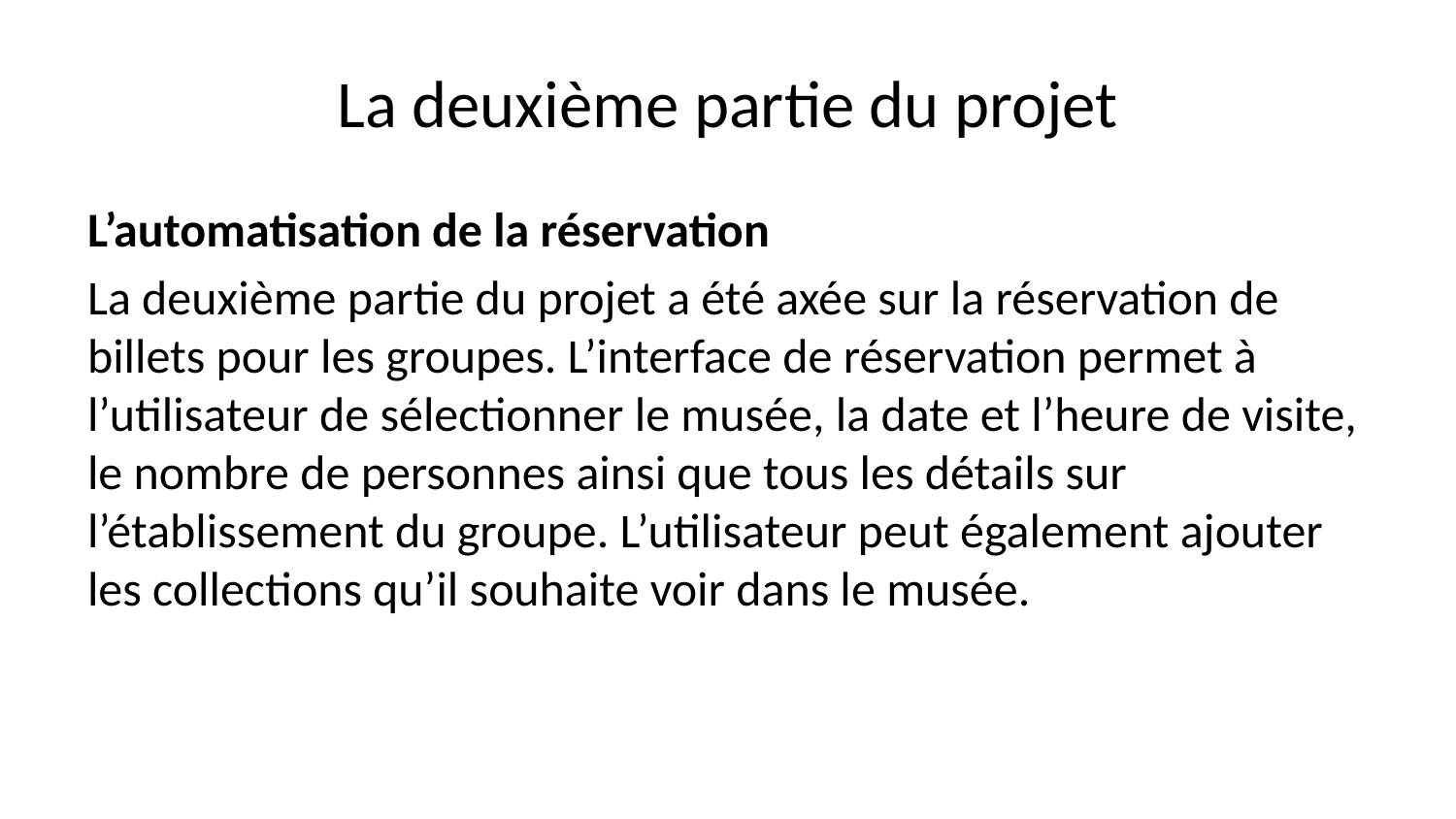

# La deuxième partie du projet
L’automatisation de la réservation
La deuxième partie du projet a été axée sur la réservation de billets pour les groupes. L’interface de réservation permet à l’utilisateur de sélectionner le musée, la date et l’heure de visite, le nombre de personnes ainsi que tous les détails sur l’établissement du groupe. L’utilisateur peut également ajouter les collections qu’il souhaite voir dans le musée.